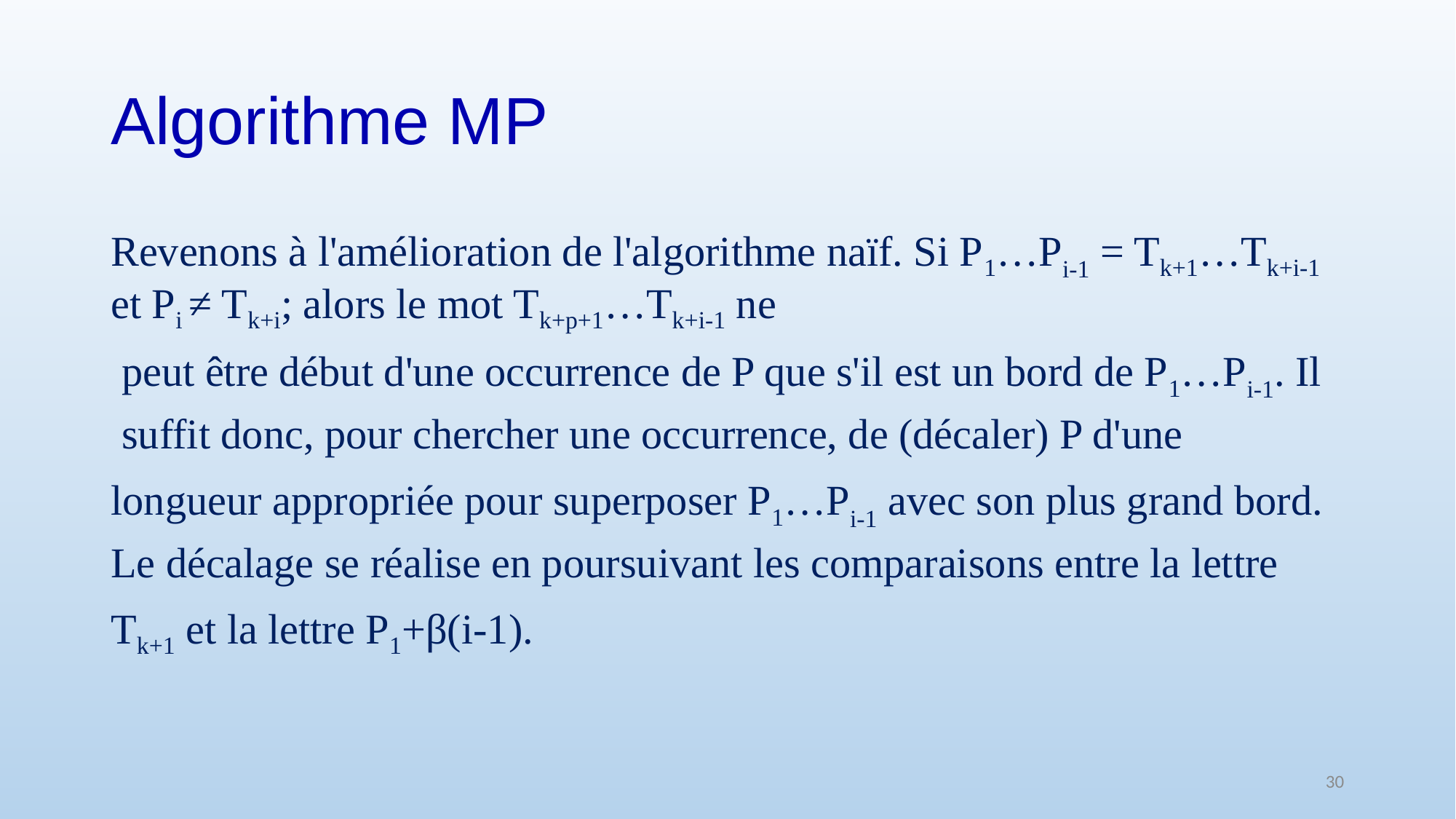

# Algorithme MP
Revenons à l'amélioration de l'algorithme naïf. Si P1…Pi-1 = Tk+1…Tk+i-1 et Pi ≠ Tk+i; alors le mot Tk+p+1…Tk+i-1 ne
 peut être début d'une occurrence de P que s'il est un bord de P1…Pi-1. Il
 suffit donc, pour chercher une occurrence, de (décaler) P d'une
longueur appropriée pour superposer P1…Pi-1 avec son plus grand bord.
Le décalage se réalise en poursuivant les comparaisons entre la lettre
Tk+1 et la lettre P1+β(i-1).
30